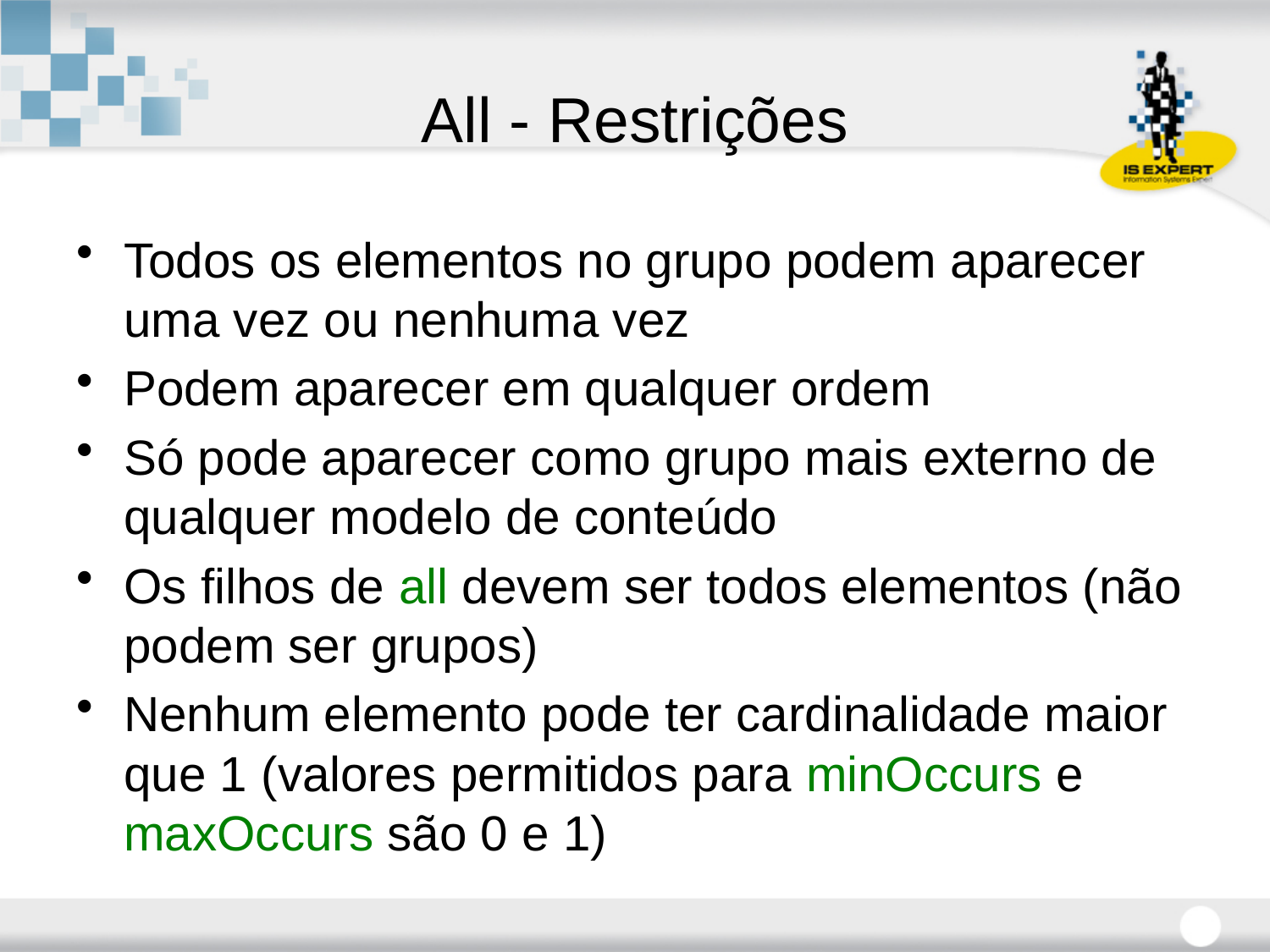

# All - Restrições
Todos os elementos no grupo podem aparecer uma vez ou nenhuma vez
Podem aparecer em qualquer ordem
Só pode aparecer como grupo mais externo de qualquer modelo de conteúdo
Os filhos de all devem ser todos elementos (não podem ser grupos)
Nenhum elemento pode ter cardinalidade maior que 1 (valores permitidos para minOccurs e maxOccurs são 0 e 1)